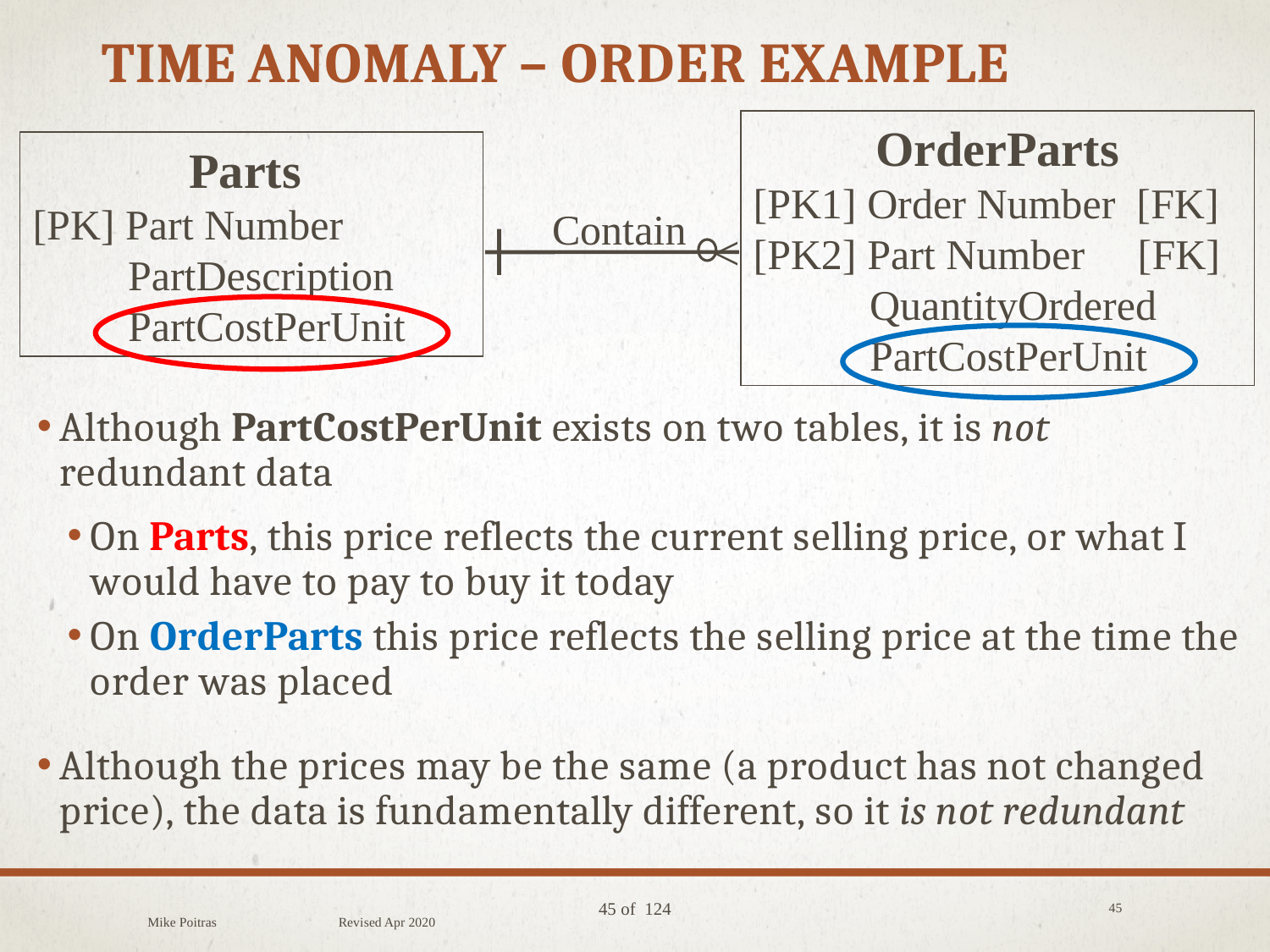

# Time Anomaly – Order Example
OrderParts
[PK1] Order Number  [FK]
[PK2] Part Number     [FK]
           QuantityOrdered
           PartCostPerUnit
Parts
[PK] Part Number
         PartDescription
         PartCostPerUnit
Contain
<

Although PartCostPerUnit exists on two tables, it is not redundant data
On Parts, this price reflects the current selling price, or what I would have to pay to buy it today
On OrderParts this price reflects the selling price at the time the order was placed

Although the prices may be the same (a product has not changed price), the data is fundamentally different, so it is not redundant
Mike Poitras                                    Revised Apr 2020
45